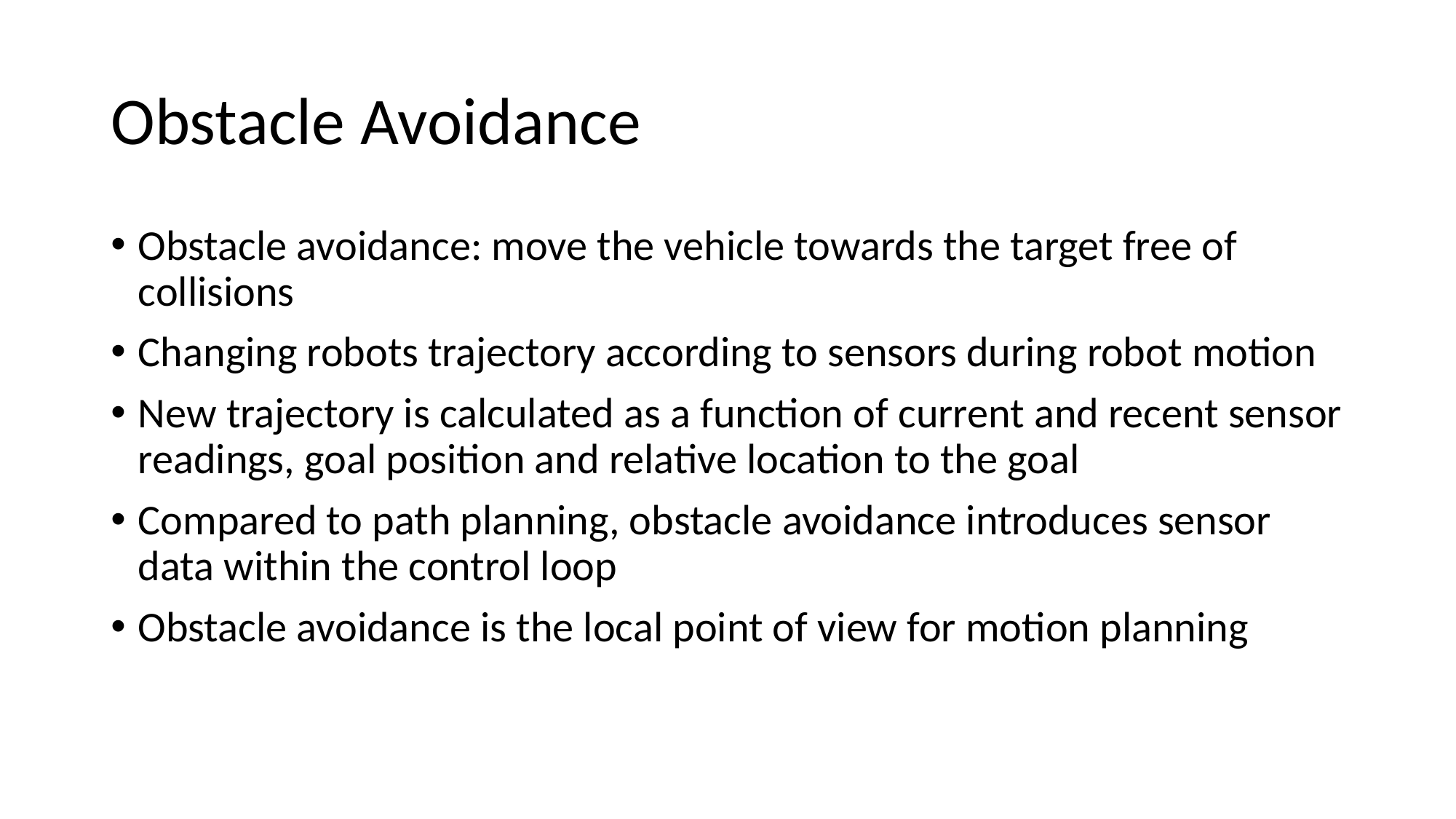

# Obstacle Avoidance
Obstacle avoidance: move the vehicle towards the target free of collisions
Changing robots trajectory according to sensors during robot motion
New trajectory is calculated as a function of current and recent sensor readings, goal position and relative location to the goal
Compared to path planning, obstacle avoidance introduces sensor data within the control loop
Obstacle avoidance is the local point of view for motion planning